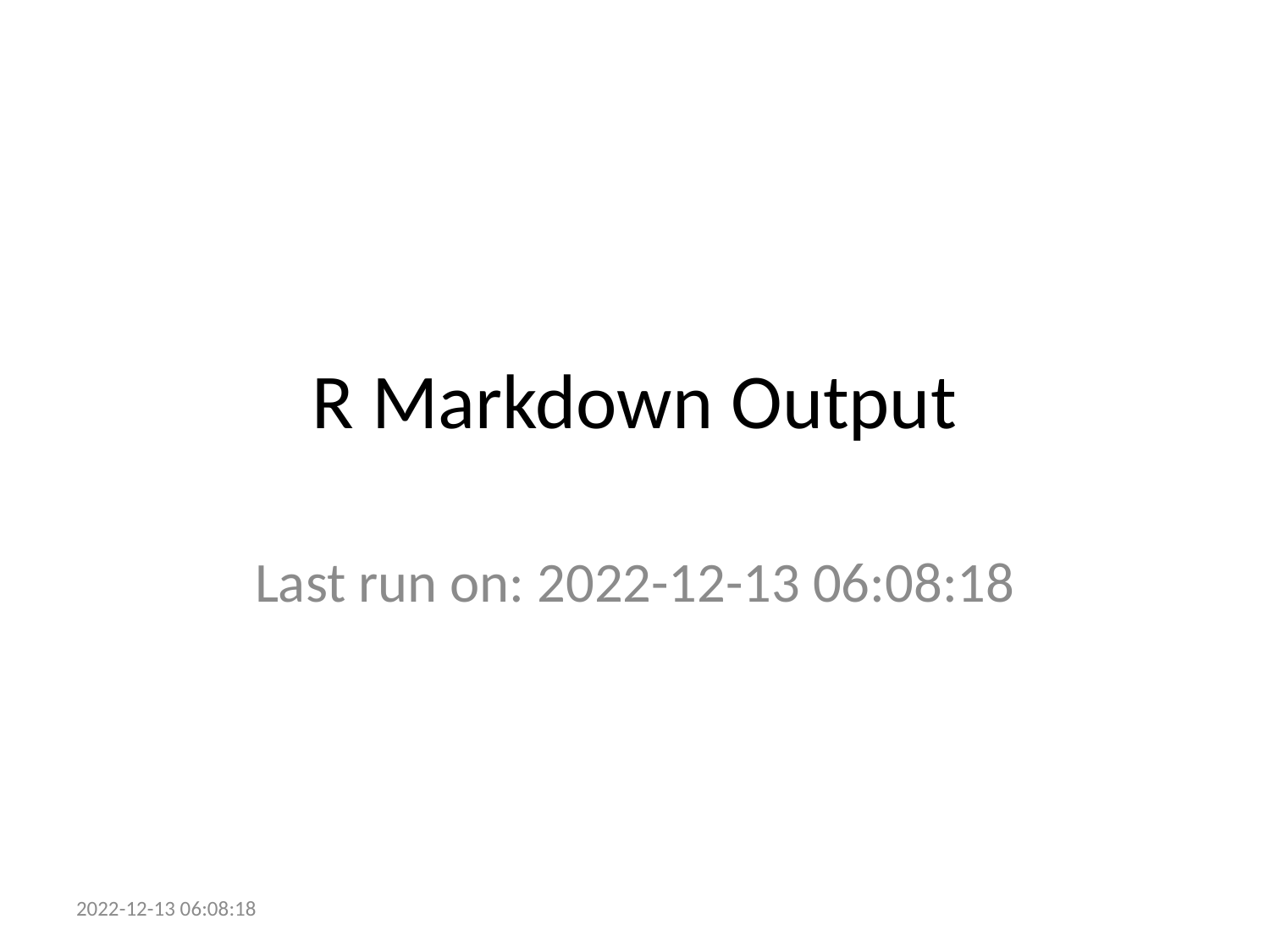

# R Markdown Output
Last run on: 2022-12-13 06:08:18
2022-12-13 06:08:18